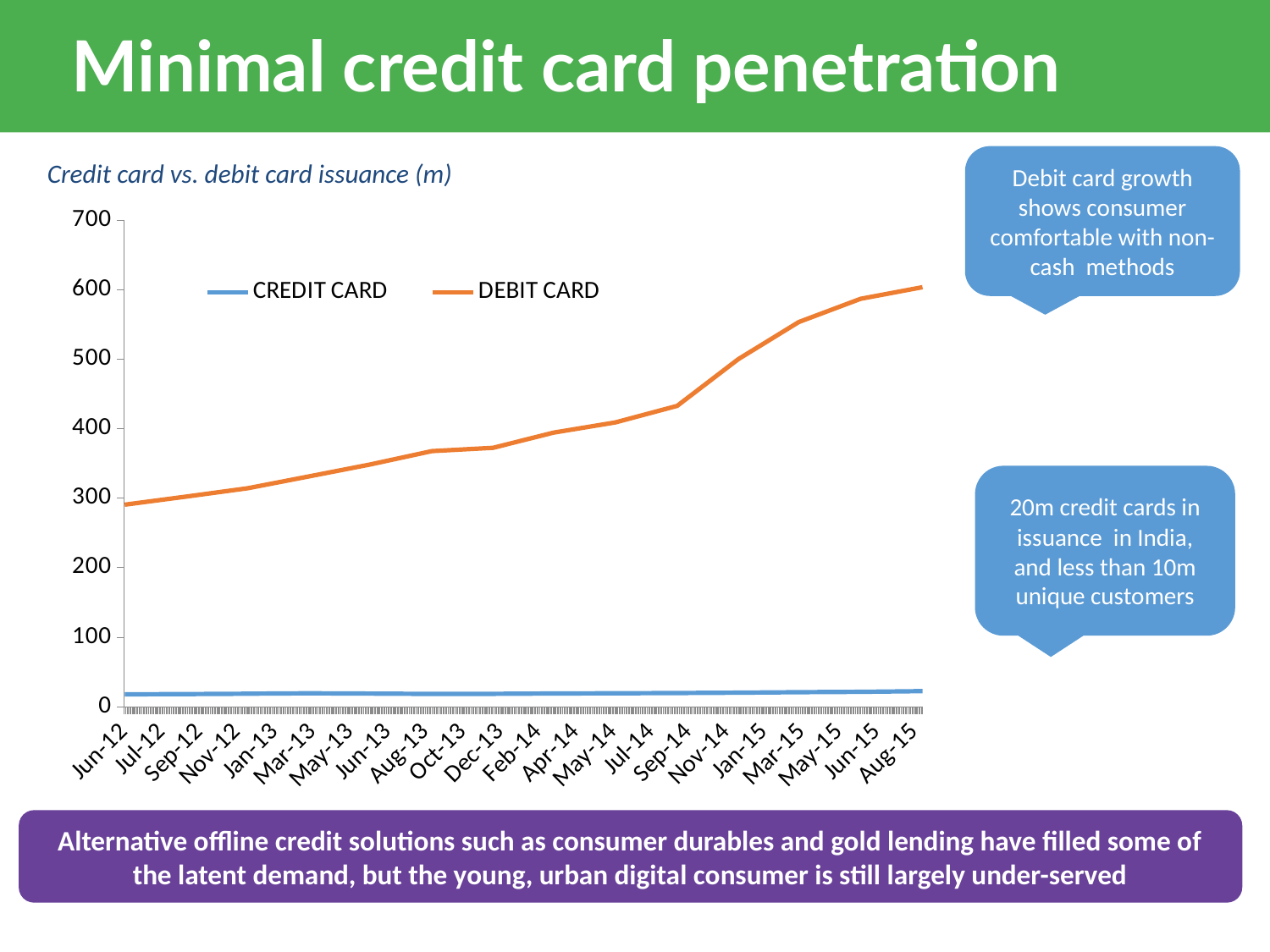

Minimal credit card penetration
Debit card growth shows consumer comfortable with non-cash  methods
Credit card vs. debit card issuance (m)

### Chart

| Category | CREDIT CARD | DEBIT CARD |
|---|---|---|
| 41061.0 | 18.01000000000001 | 290.67 |
| 41153.0 | 18.367 | 302.48 |
| 41244.0 | 18.85 | 314.3999999999999 |
| 41334.0 | 19.538 | 331.19 |
| 41061.0 | 18.0 | 290.67 |
| 41153.0 | 18.4 | 302.48 |
| 41244.0 | 18.9 | 314.3999999999999 |
| 41334.0 | 19.5 | 331.19 |
| 41426.0 | 19.1 | 348.5 |
| 41518.0 | 18.6 | 367.8 |
| 41609.0 | 18.7 | 372.5 |
| 41699.0 | 19.2 | 394.4 |
| 41791.0 | 19.5 | 409.0 |
| 41883.0 | 19.9 | 432.8 |
| 41974.0 | 20.4 | 500.0 |
| 42064.0 | 21.1 | 553.4000000000001 |
| 42156.0 | 21.6 | 586.8 |
| 42248.0 | 22.6 | 603.5 |
20m credit cards in issuance  in India, and less than 10m unique customers
Alternative offline credit solutions such as consumer durables and gold lending have filled some of the latent demand, but the young, urban digital consumer is still largely under-served